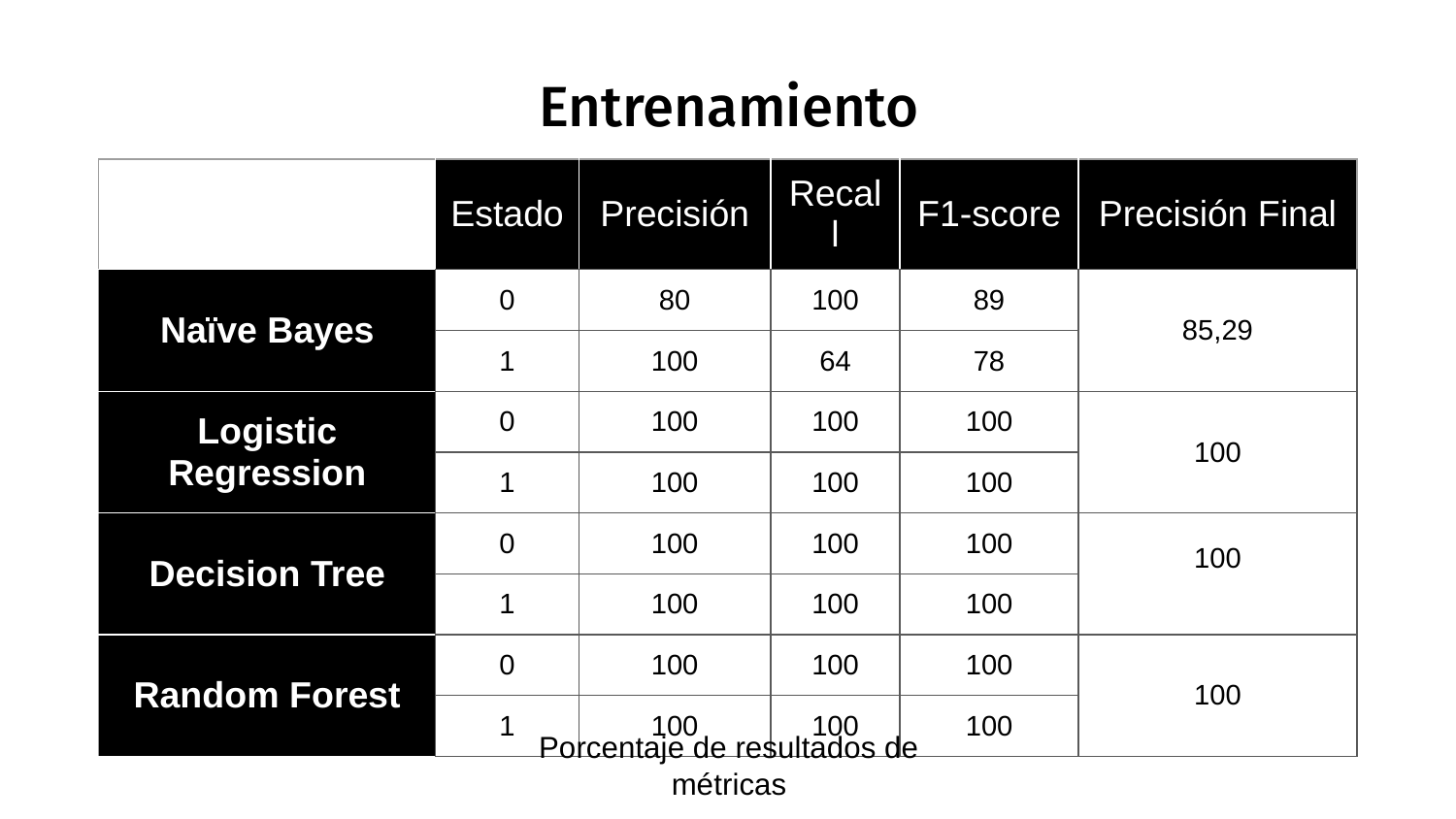

Entrenamiento
|  | Estado | Precisión | Recall | F1-score | Precisión Final |
| --- | --- | --- | --- | --- | --- |
| Naïve Bayes | 0 | 80 | 100 | 89 | 85,29 |
|  | 1 | 100 | 64 | 78 |  |
| Logistic Regression | 0 | 100 | 100 | 100 | 100 |
|  | 1 | 100 | 100 | 100 |  |
| Decision Tree | 0 | 100 | 100 | 100 | 100 |
|  | 1 | 100 | 100 | 100 |  |
| Random Forest | 0 | 100 | 100 | 100 | 100 |
|  | 1 | 100 | 100 | 100 |  |
Porcentaje de resultados de métricas